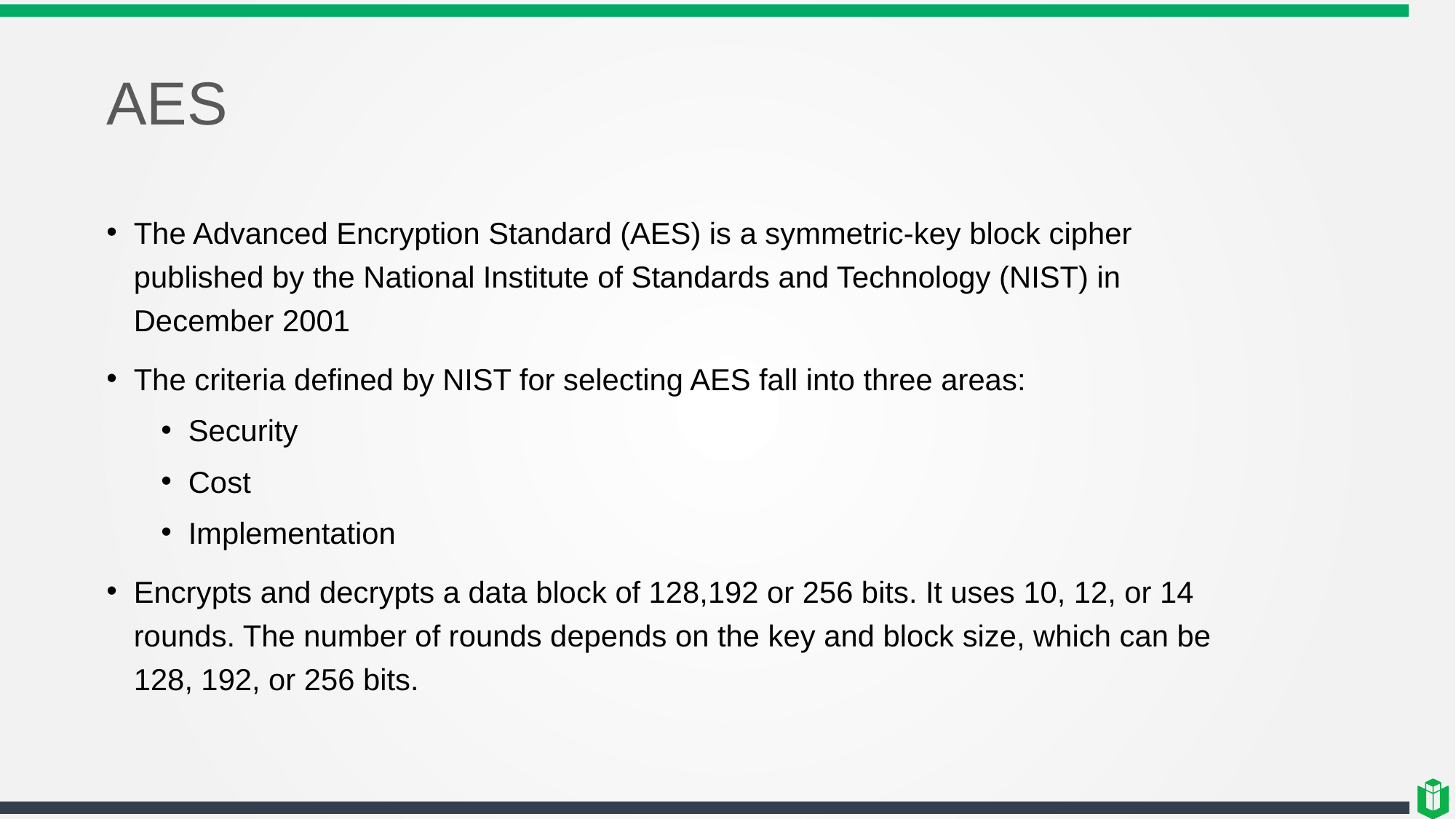

# AES
The Advanced Encryption Standard (AES) is a symmetric-key block cipher published by the National Institute of Standards and Technology (NIST) in December 2001
The criteria defined by NIST for selecting AES fall into three areas:
Security
Cost
Implementation
Encrypts and decrypts a data block of 128,192 or 256 bits. It uses 10, 12, or 14 rounds. The number of rounds depends on the key and block size, which can be 128, 192, or 256 bits.